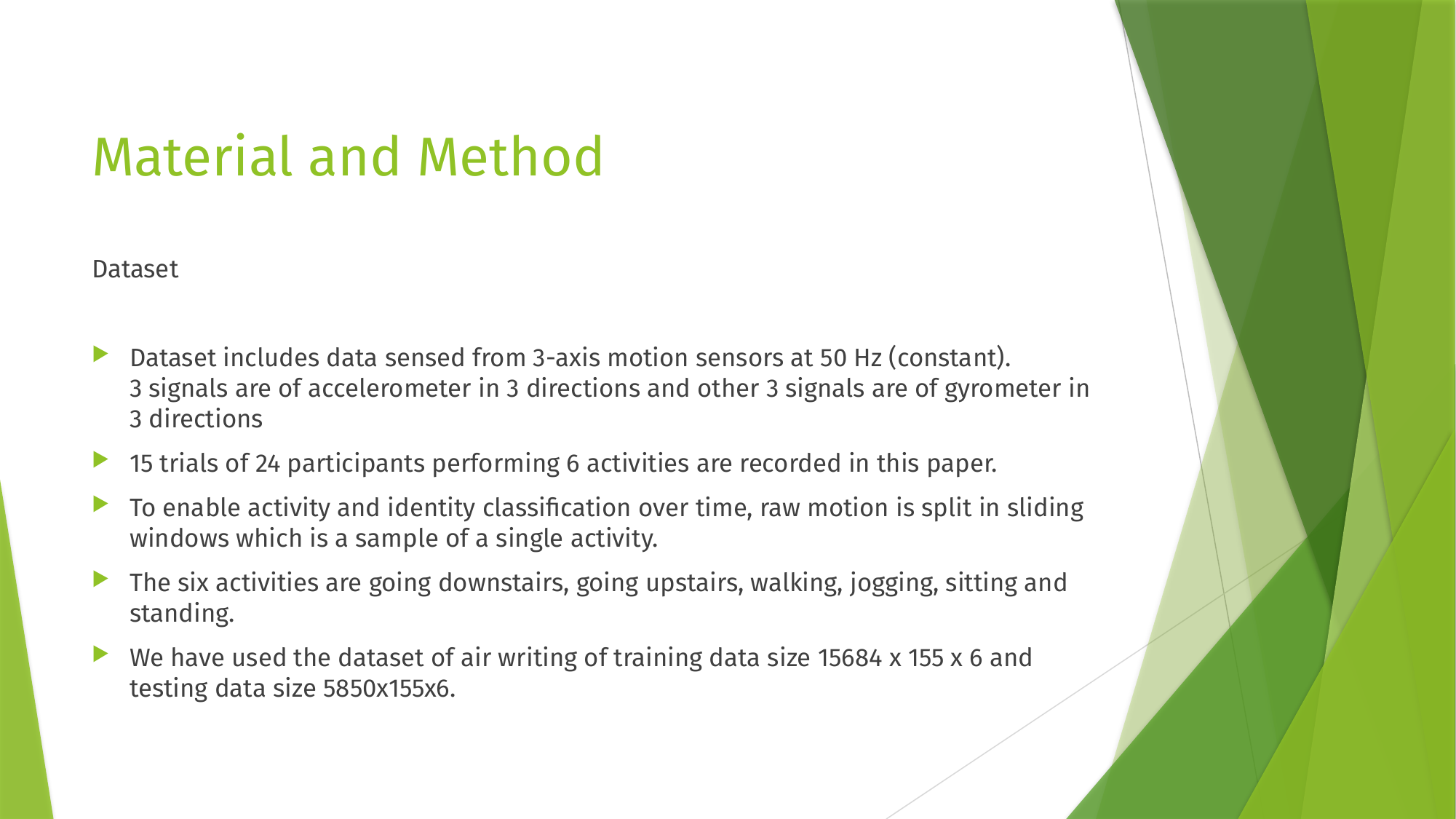

# Material and Method
Dataset

Dataset includes data sensed from 3-axis motion sensors at 50 Hz (constant). 3 signals are of accelerometer in 3 directions and other 3 signals are of gyrometer in 3 directions
15 trials of 24 participants performing 6 activities are recorded in this paper.
To enable activity and identity classification over time, raw motion is split in sliding windows which is a sample of a single activity.
The six activities are going downstairs, going upstairs, walking, jogging, sitting and standing.
We have used the dataset of air writing of training data size 15684 x 155 x 6 and testing data size 5850x155x6.